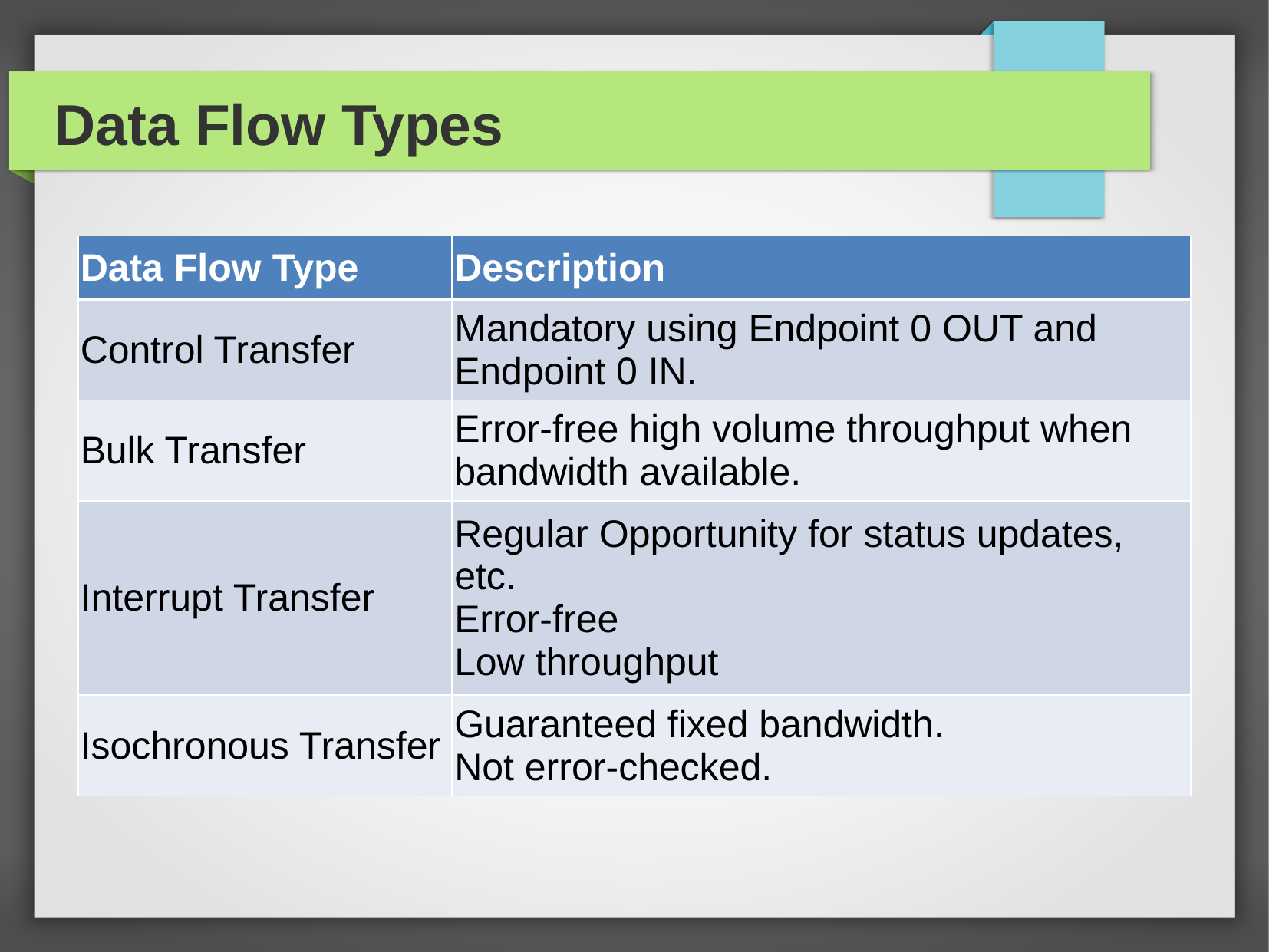

Data Flow Types
| Data Flow Type | Description |
| --- | --- |
| Control Transfer | Mandatory using Endpoint 0 OUT and Endpoint 0 IN. |
| Bulk Transfer | Error-free high volume throughput when bandwidth available. |
| Interrupt Transfer | Regular Opportunity for status updates, etc. Error-free  Low throughput |
| Isochronous Transfer | Guaranteed fixed bandwidth. Not error-checked. |